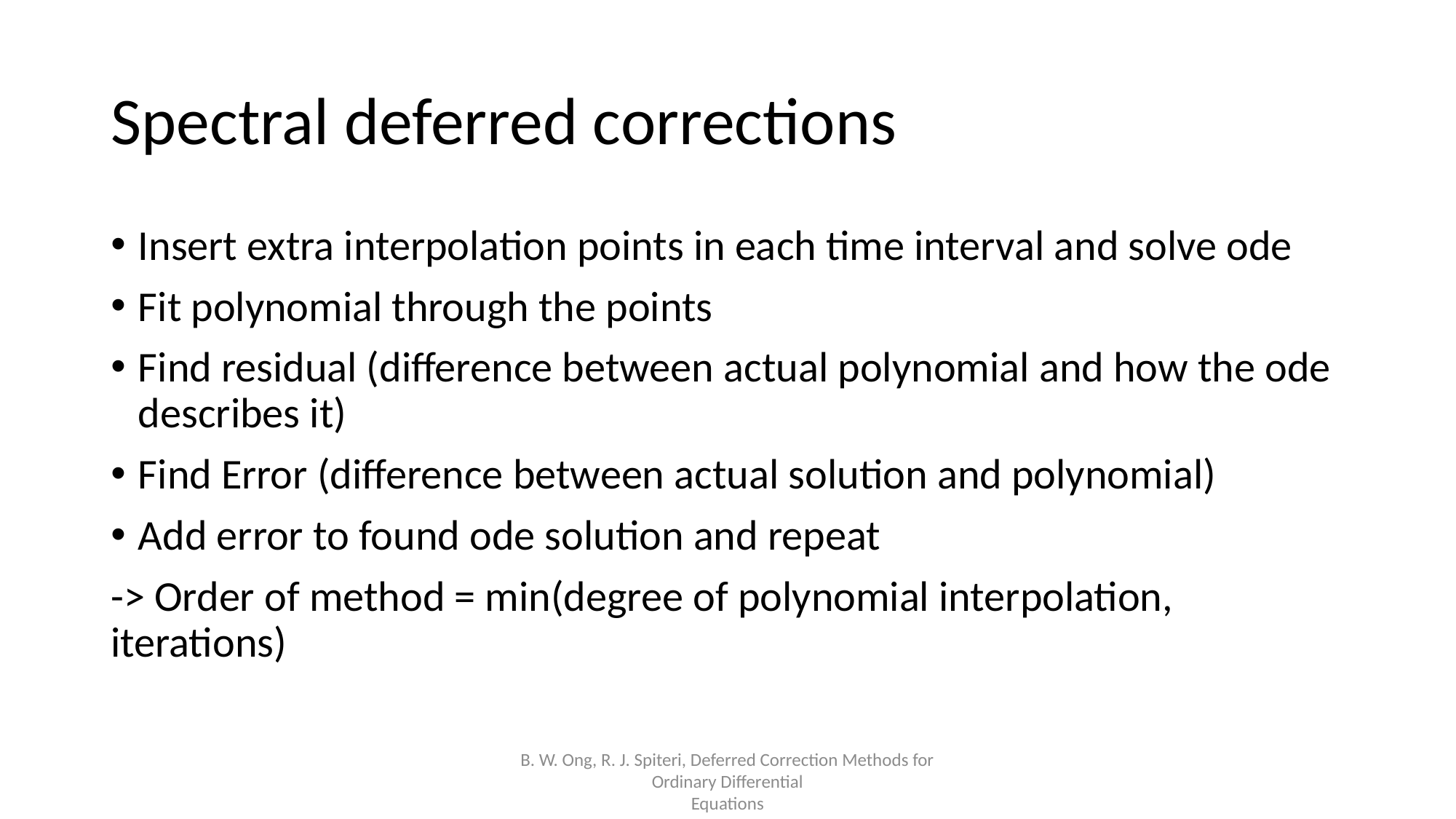

# Spectral deferred corrections
Insert extra interpolation points in each time interval and solve ode
Fit polynomial through the points
Find residual (difference between actual polynomial and how the ode describes it)
Find Error (difference between actual solution and polynomial)
Add error to found ode solution and repeat
-> Order of method = min(degree of polynomial interpolation, iterations)
B. W. Ong, R. J. Spiteri, Deferred Correction Methods for Ordinary Differential
Equations